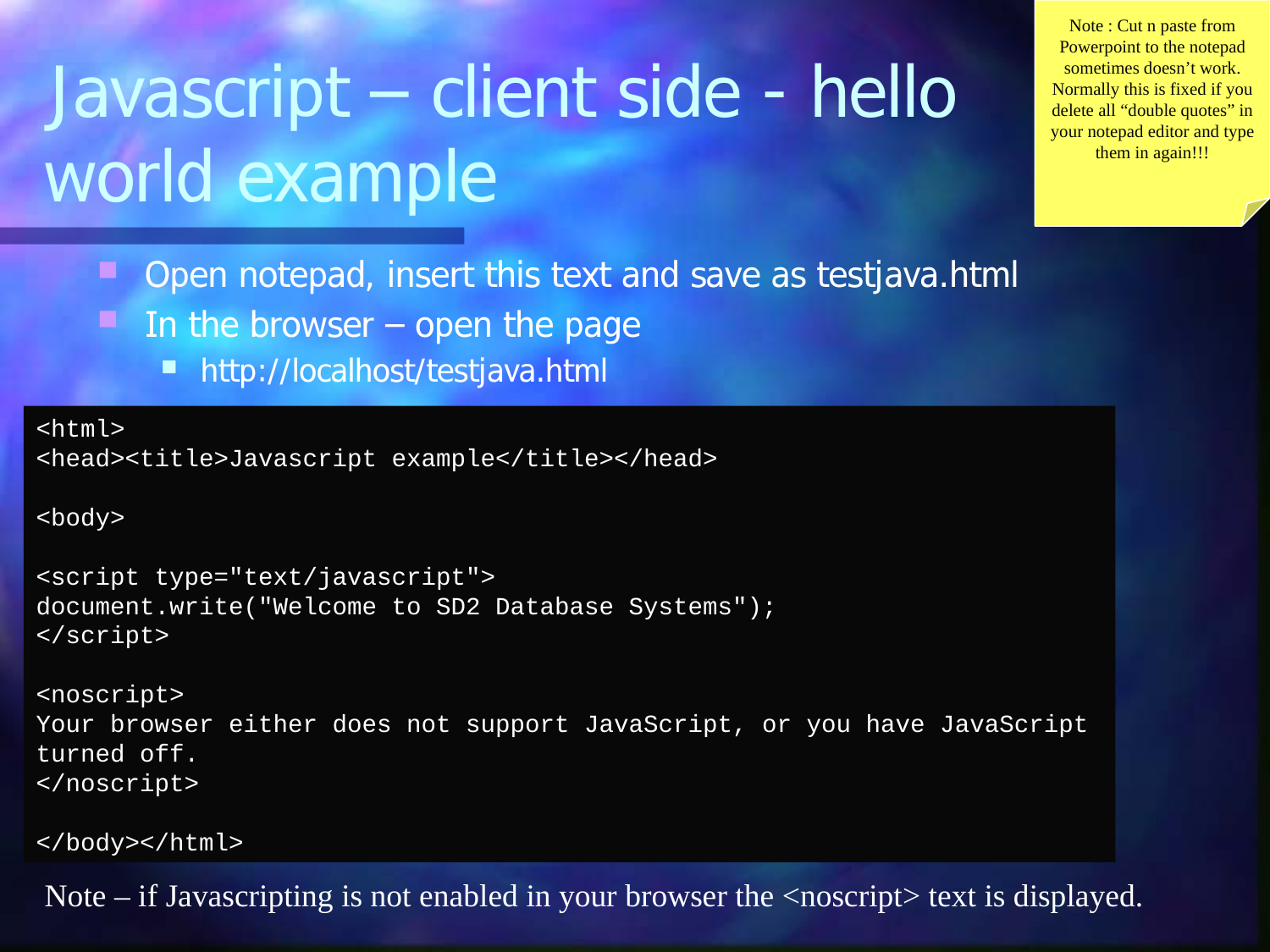

Note : Cut n paste from Powerpoint to the notepad sometimes doesn’t work. Normally this is fixed if you delete all “double quotes” in your notepad editor and type them in again!!!

# Javascript – client side - hello world example
Open notepad, insert this text and save as testjava.html
In the browser – open the page
http://localhost/testjava.html
<html>
<head><title>Javascript example</title></head>

<body>

<script type="text/javascript">
document.write("Welcome to SD2 Database Systems");
</script>

<noscript>
Your browser either does not support JavaScript, or you have JavaScript
turned off.
</noscript>

</body></html>
Note – if Javascripting is not enabled in your browser the <noscript> text is displayed.